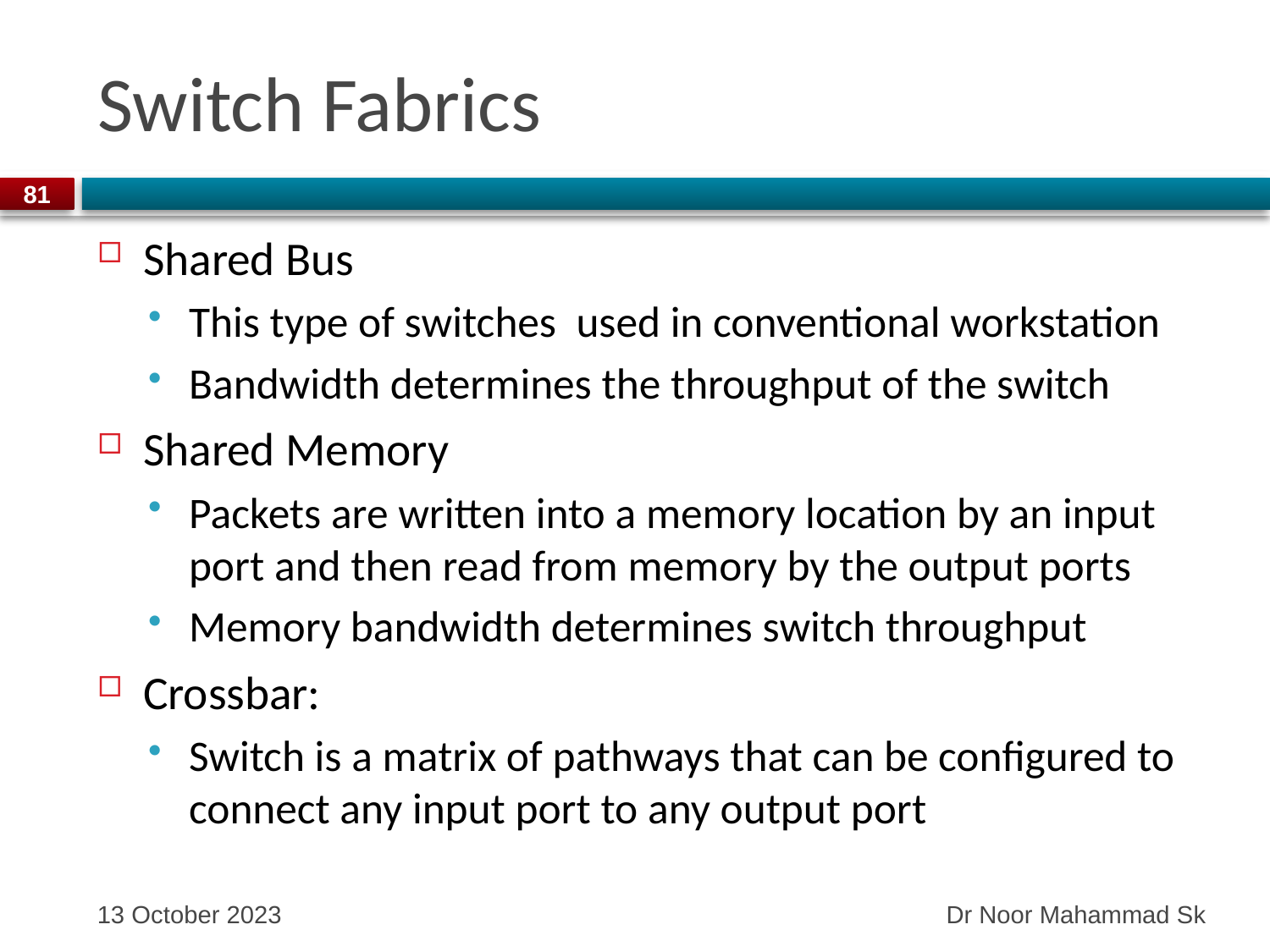

# Switch Fabrics
81
Shared Bus
This type of switches  used in conventional workstation
Bandwidth determines the throughput of the switch
Shared Memory
Packets are written into a memory location by an input port and then read from memory by the output ports
Memory bandwidth determines switch throughput
Crossbar:
Switch is a matrix of pathways that can be configured to connect any input port to any output port
Dr Noor Mahammad Sk
13 October 2023